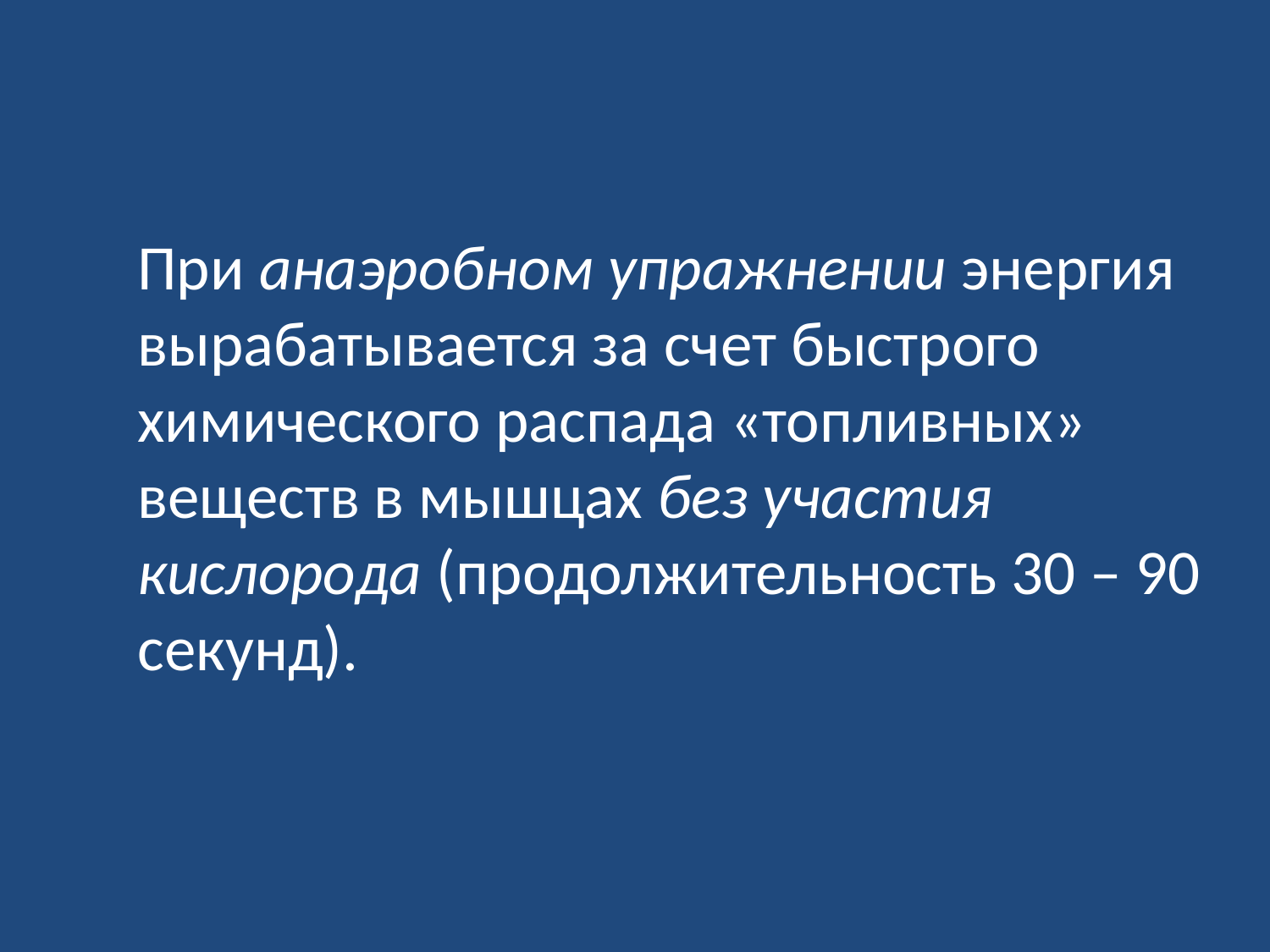

# При анаэробном упражнении энергия вырабатывается за счет быстрого химического распада «топливных» веществ в мышцах без участия кислорода (продолжительность 30 – 90 секунд).